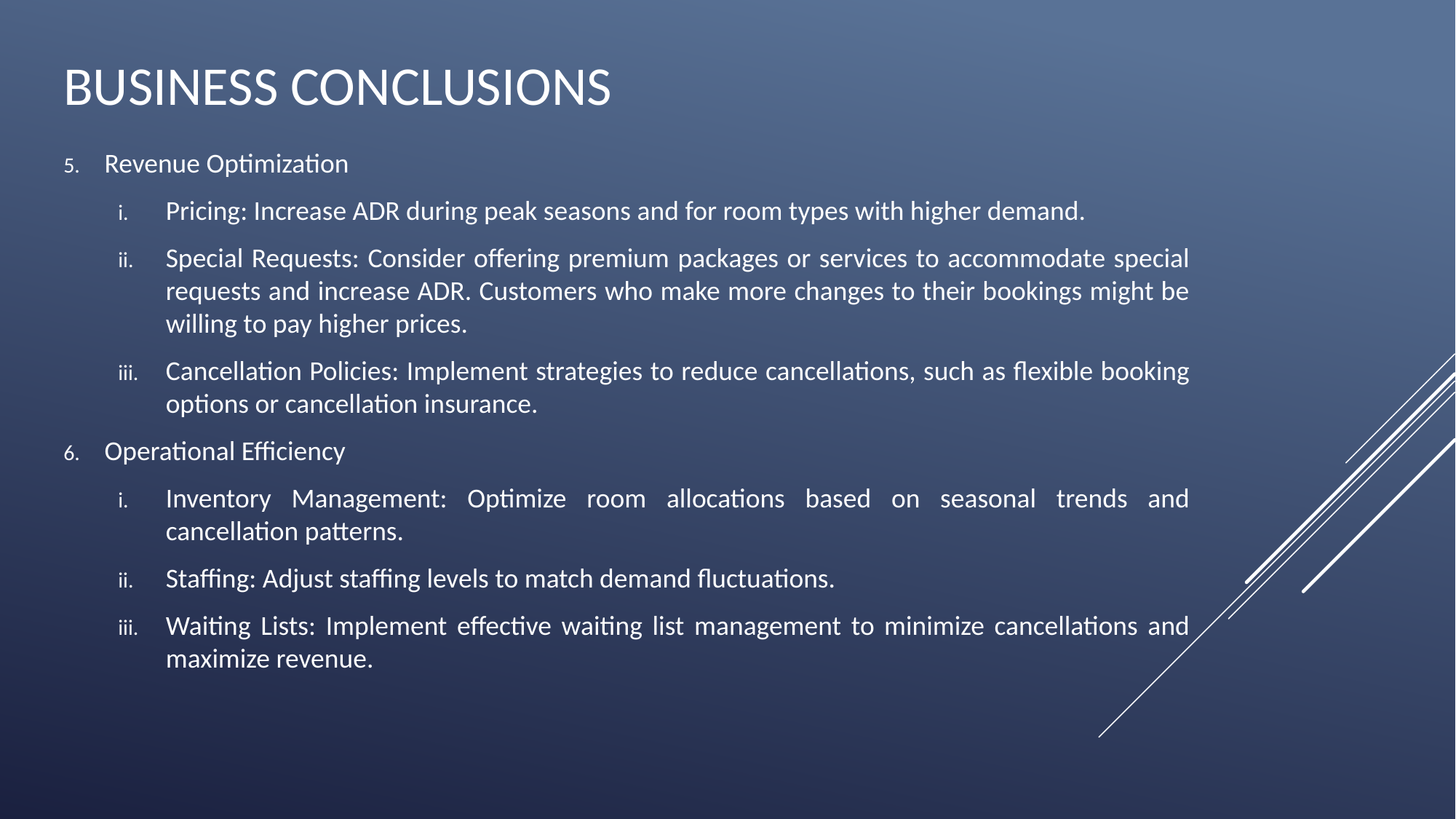

# Business Conclusions
Revenue Optimization
Pricing: Increase ADR during peak seasons and for room types with higher demand.
Special Requests: Consider offering premium packages or services to accommodate special requests and increase ADR. Customers who make more changes to their bookings might be willing to pay higher prices.
Cancellation Policies: Implement strategies to reduce cancellations, such as flexible booking options or cancellation insurance.
Operational Efficiency
Inventory Management: Optimize room allocations based on seasonal trends and cancellation patterns.
Staffing: Adjust staffing levels to match demand fluctuations.
Waiting Lists: Implement effective waiting list management to minimize cancellations and maximize revenue.